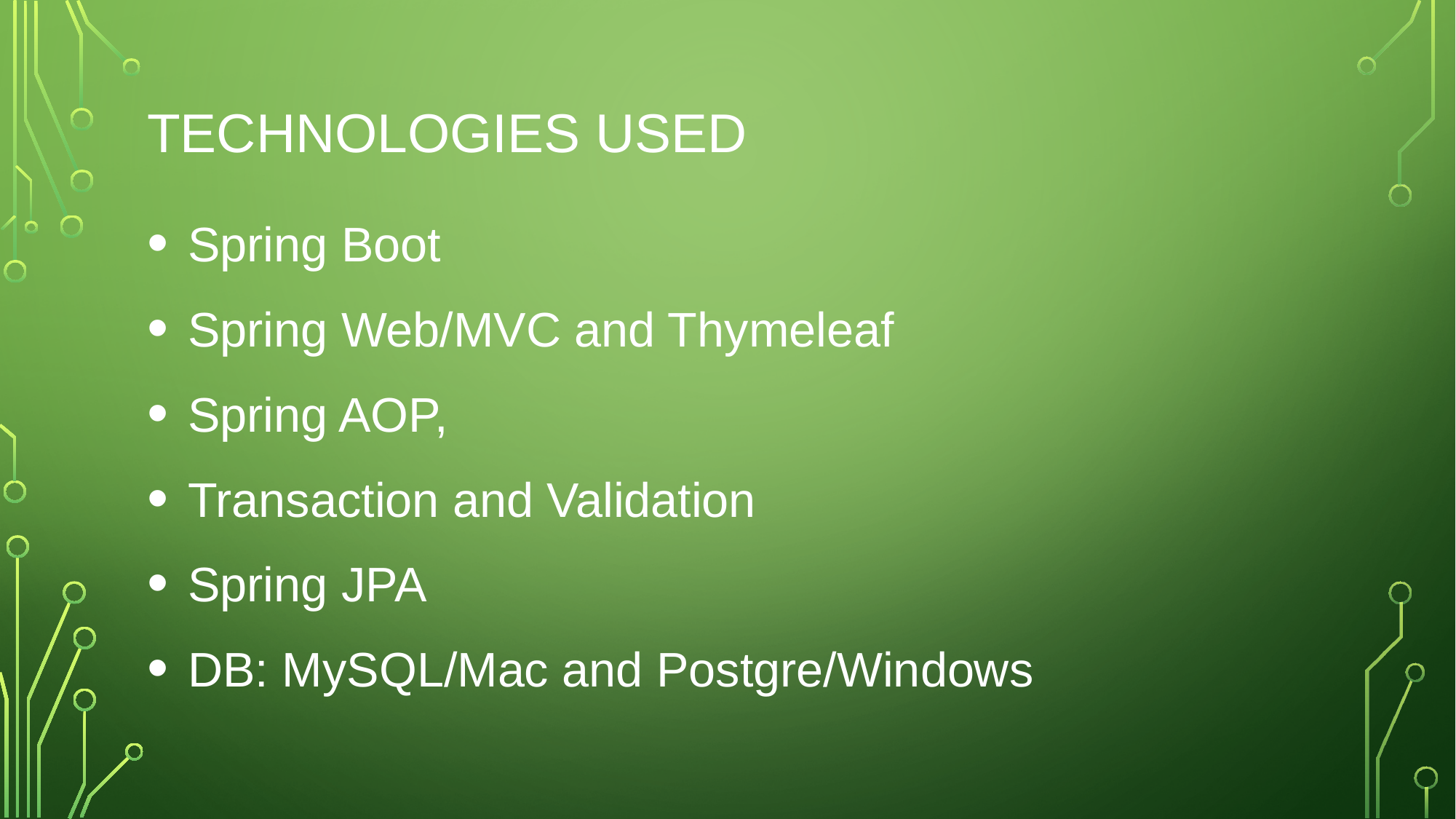

# Technologies used
 Spring Boot
 Spring Web/MVC and Thymeleaf
 Spring AOP,
 Transaction and Validation
 Spring JPA
 DB: MySQL/Mac and Postgre/Windows